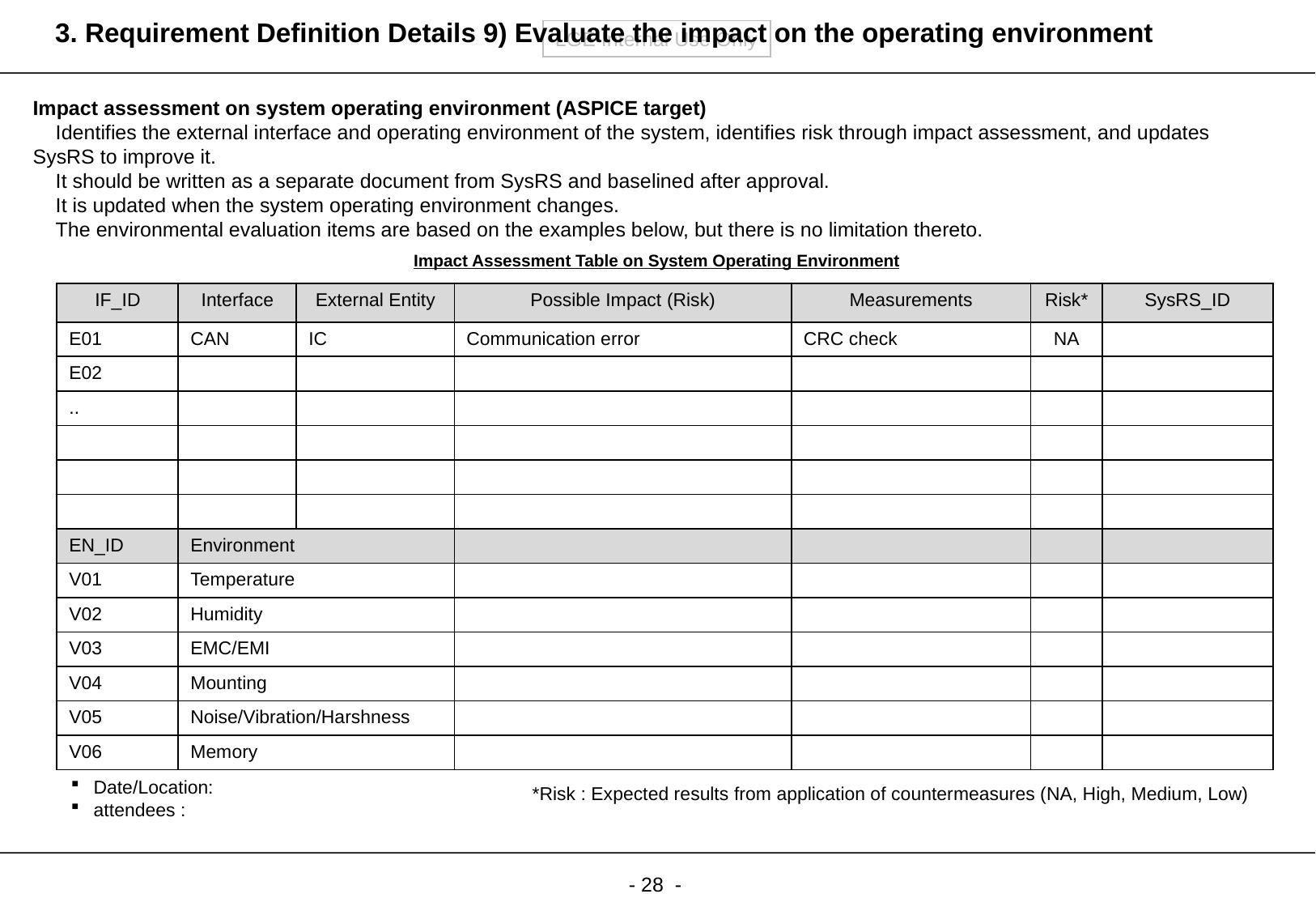

# 3. Requirement Definition Details 9) Evaluate the impact on the operating environment
Impact assessment on system operating environment (ASPICE target)
    Identifies the external interface and operating environment of the system, identifies risk through impact assessment, and updates SysRS to improve it.
    It should be written as a separate document from SysRS and baselined after approval.
    It is updated when the system operating environment changes.
    The environmental evaluation items are based on the examples below, but there is no limitation thereto.
Impact Assessment Table on System Operating Environment
| IF\_ID | Interface | External Entity | Possible Impact (Risk) | Measurements | Risk\* | SysRS\_ID |
| --- | --- | --- | --- | --- | --- | --- |
| E01 | CAN | IC | Communication error | CRC check | NA |  |
| E02 |  |  |  |  |  |  |
| .. |  |  |  |  |  |  |
|  |  |  |  |  |  |  |
|  |  |  |  |  |  |  |
|  |  |  |  |  |  |  |
| EN\_ID | Environment |  |  |  |  |  |
| V01 | Temperature |  |  |  |  |  |
| V02 | Humidity |  |  |  |  |  |
| V03 | EMC/EMI |  |  |  |  |  |
| V04 | Mounting |  |  |  |  |  |
| V05 | Noise/Vibration/Harshness |  |  |  |  |  |
| V06 | Memory |  |  |  |  |  |
Date/Location:
attendees :
*Risk : Expected results from application of countermeasures (NA, High, Medium, Low)